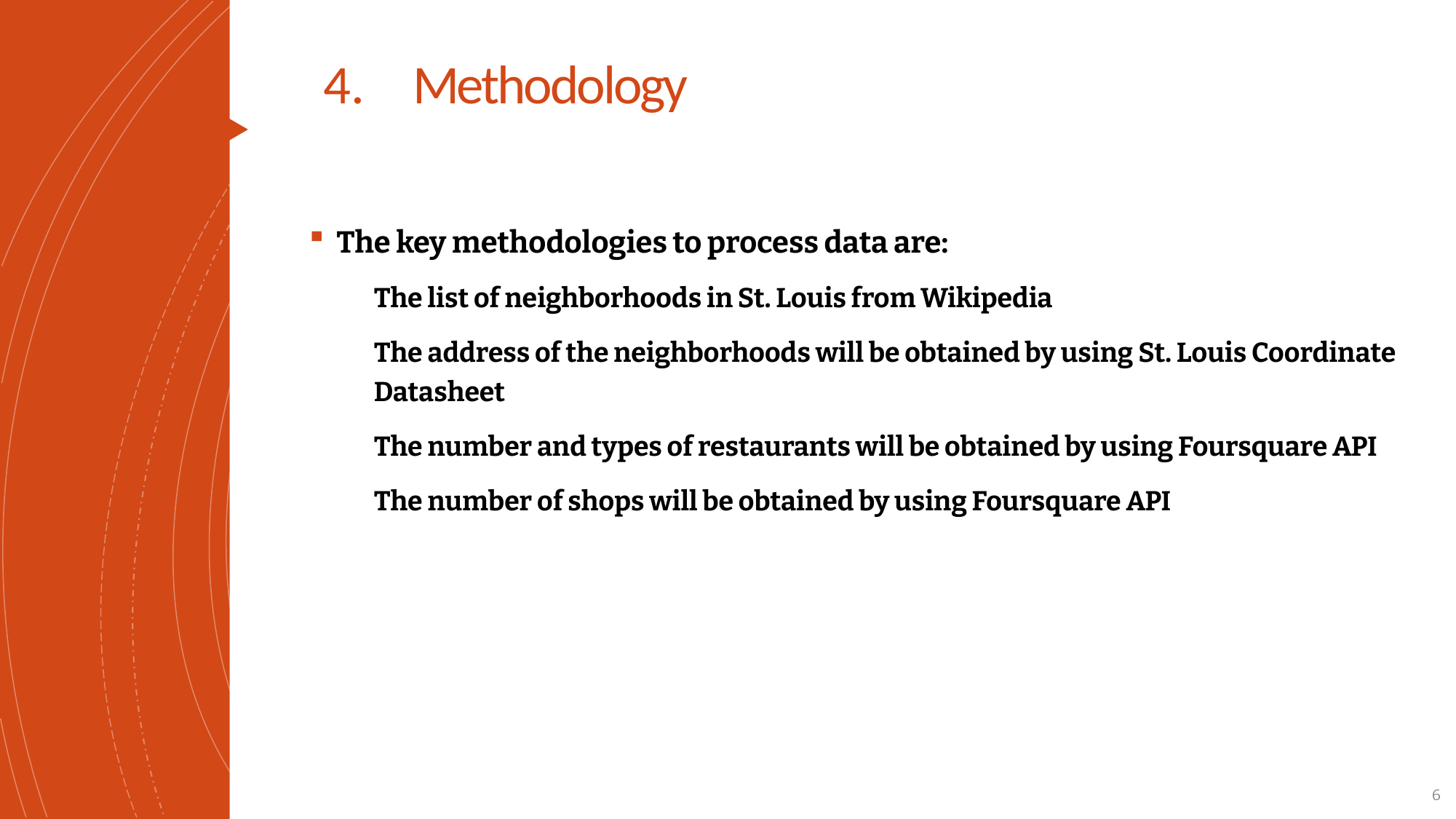

# Methodology

The key methodologies to process data are:
The list of neighborhoods in St. Louis from Wikipedia
The address of the neighborhoods will be obtained by using St. Louis Coordinate Datasheet
The number and types of restaurants will be obtained by using Foursquare API
The number of shops will be obtained by using Foursquare API

6